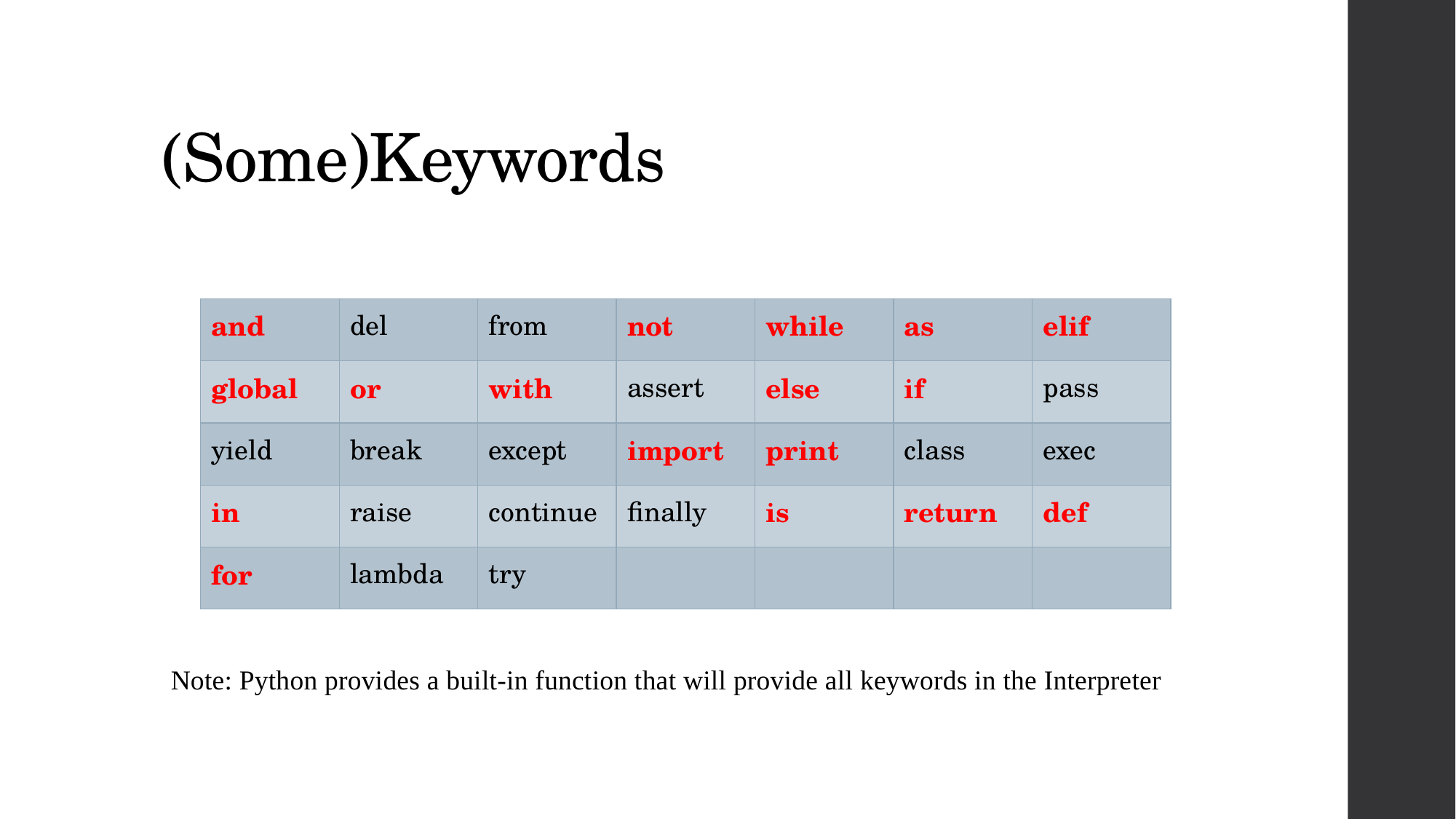

# (Some)Keywords
| and | del | from | not | while | as | elif |
| --- | --- | --- | --- | --- | --- | --- |
| global | or | with | assert | else | if | pass |
| yield | break | except | import | print | class | exec |
| in | raise | continue | finally | is | return | def |
| for | lambda | try |  |  |  |  |
Note: Python provides a built-in function that will provide all keywords in the Interpreter